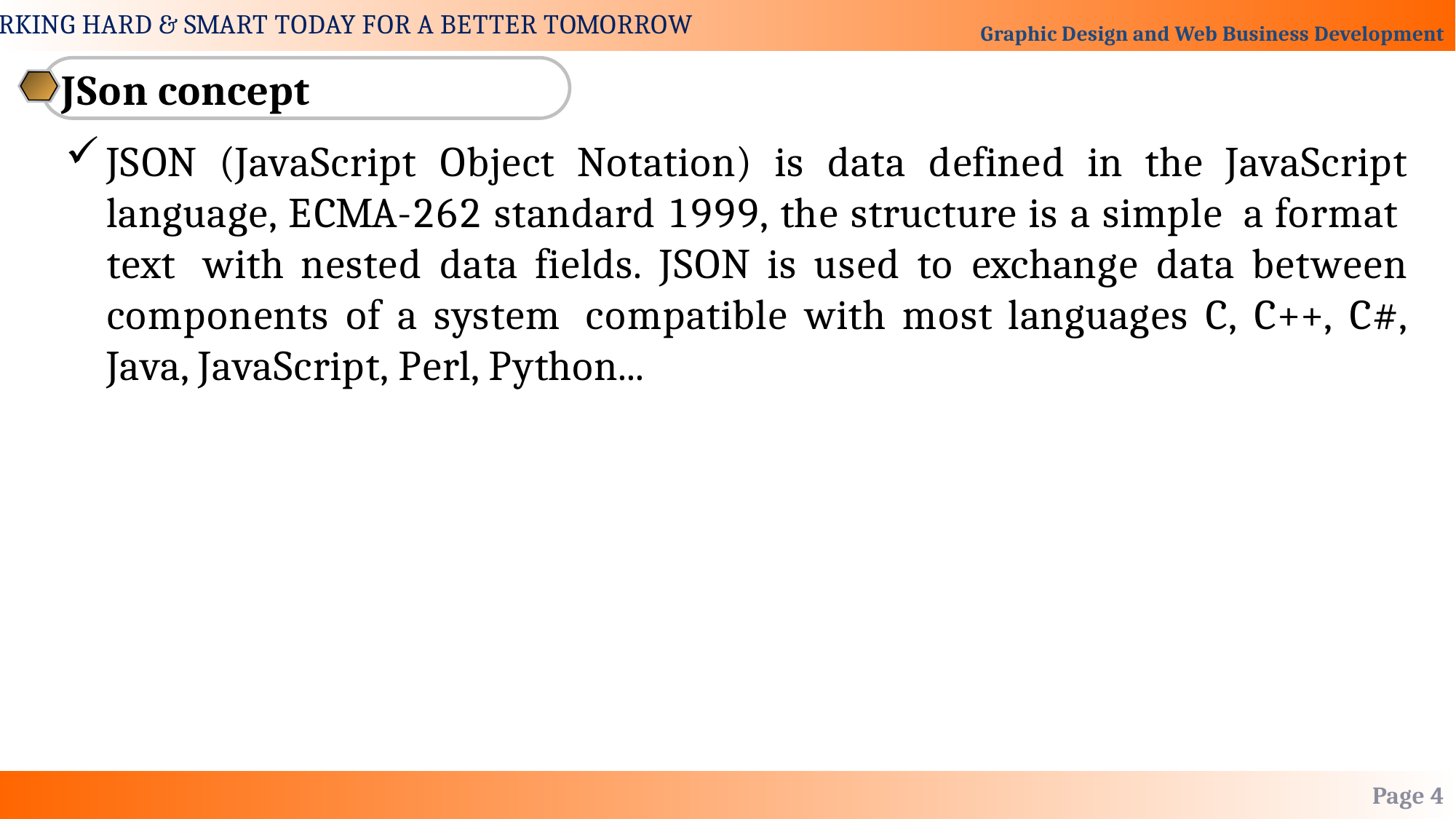

JSon concept

JSON (JavaScript Object Notation) is data defined in the JavaScript language, ECMA-262 standard 1999, the structure is a simple  a format  text  with nested data fields. JSON is used to exchange data between components of a system  compatible with most languages C, C++, C#, Java, JavaScript, Perl, Python...
Page 4